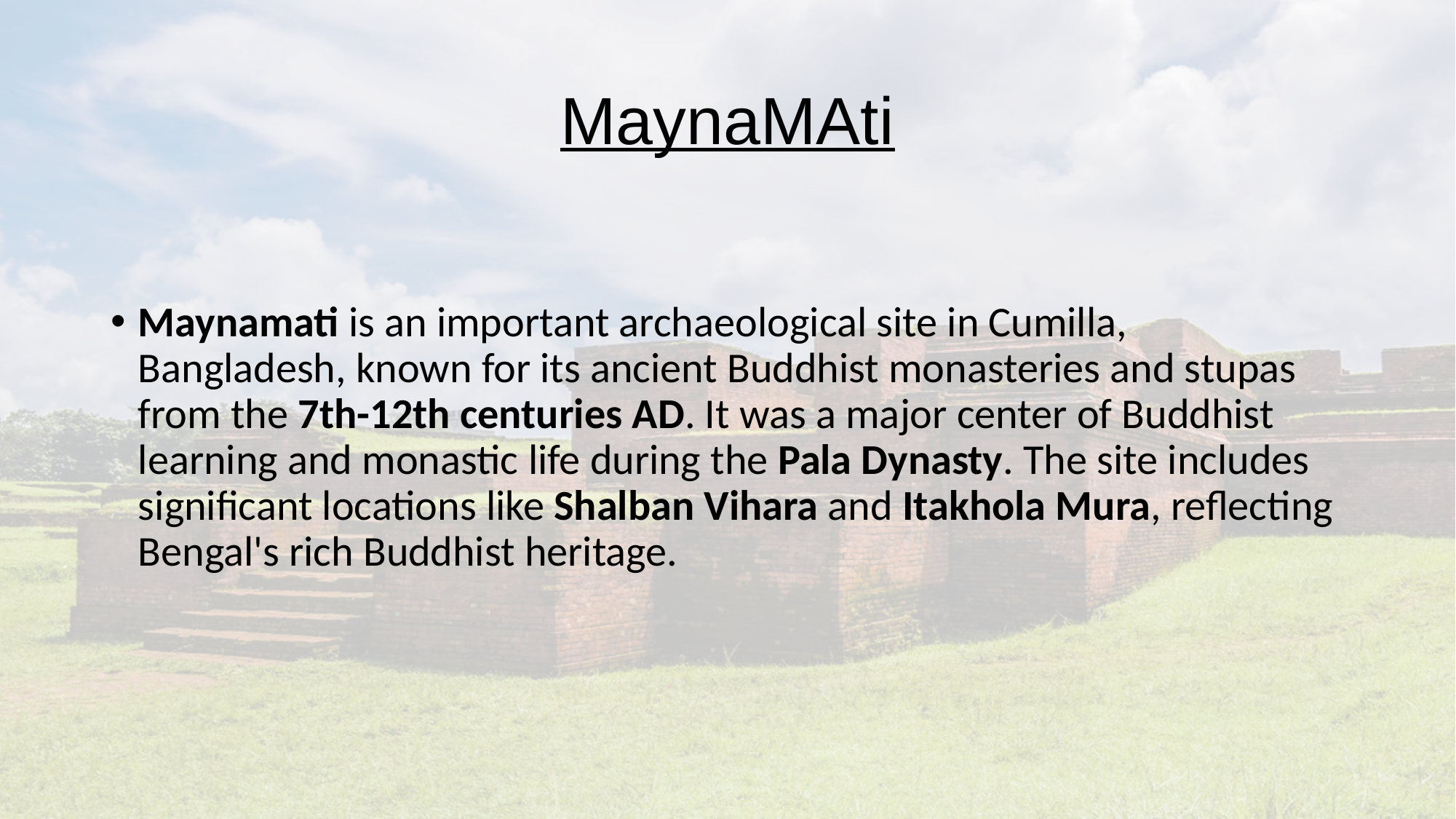

# MaynaMAti

Maynamati is an important archaeological site in Cumilla, Bangladesh, known for its ancient Buddhist monasteries and stupas from the 7th-12th centuries AD. It was a major center of Buddhist learning and monastic life during the Pala Dynasty. The site includes significant locations like Shalban Vihara and Itakhola Mura, reflecting Bengal's rich Buddhist heritage.